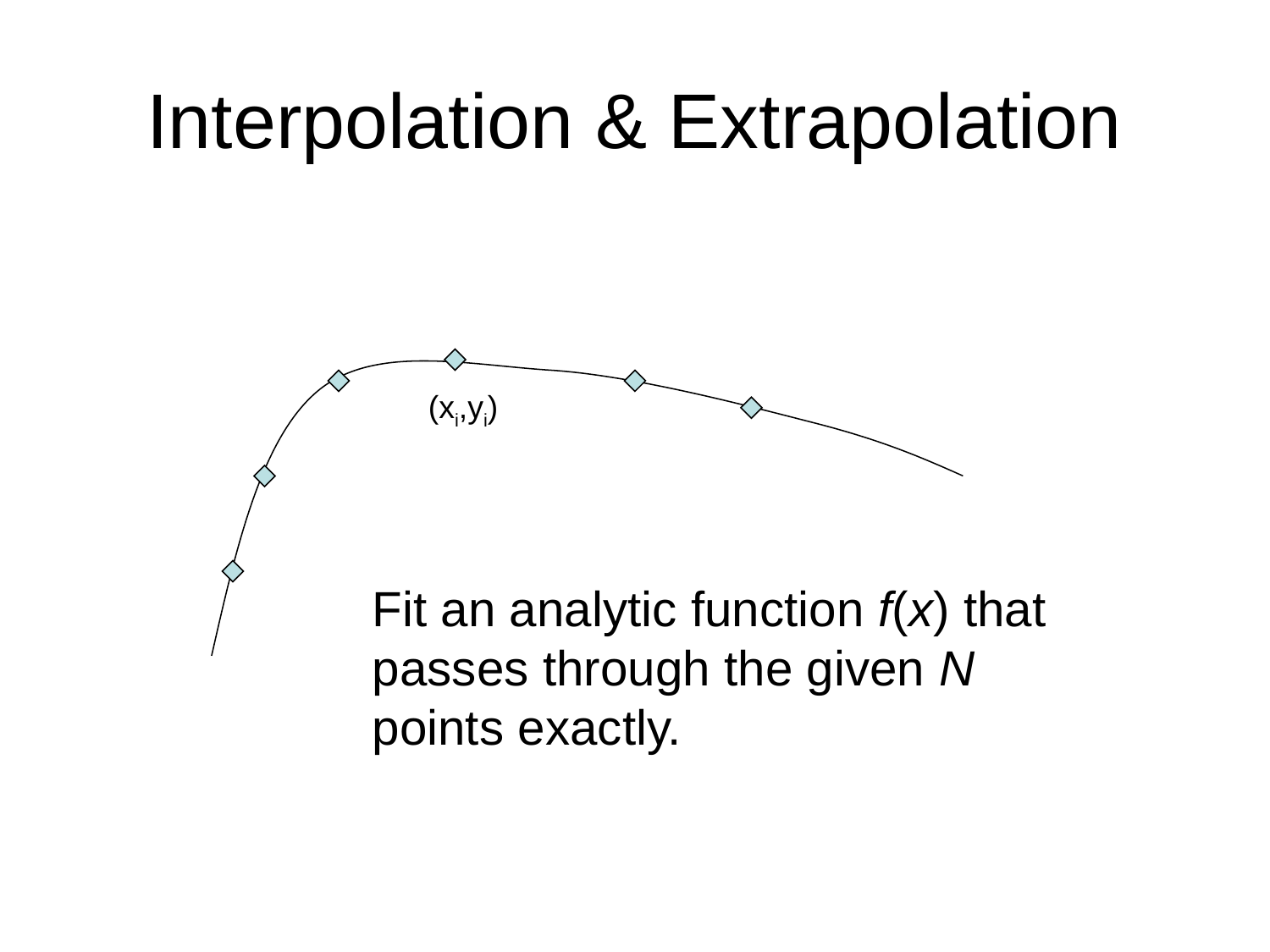

# Interpolation & Extrapolation

(xi,yi)

Fit an analytic function f(x) that passes through the given N points exactly.